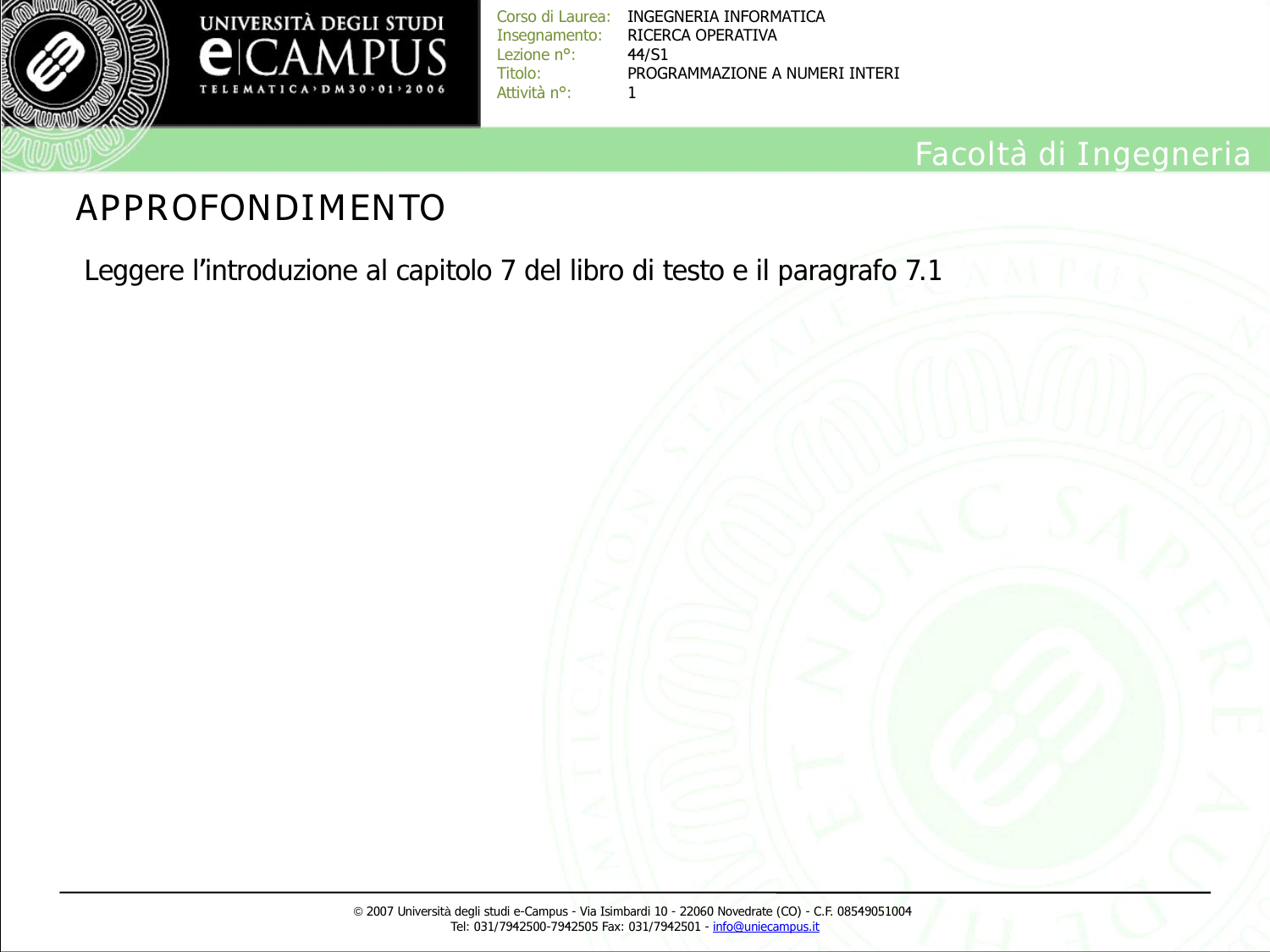

# APPROFONDIMENTO
Leggere l’introduzione al capitolo 7 del libro di testo e il paragrafo 7.1